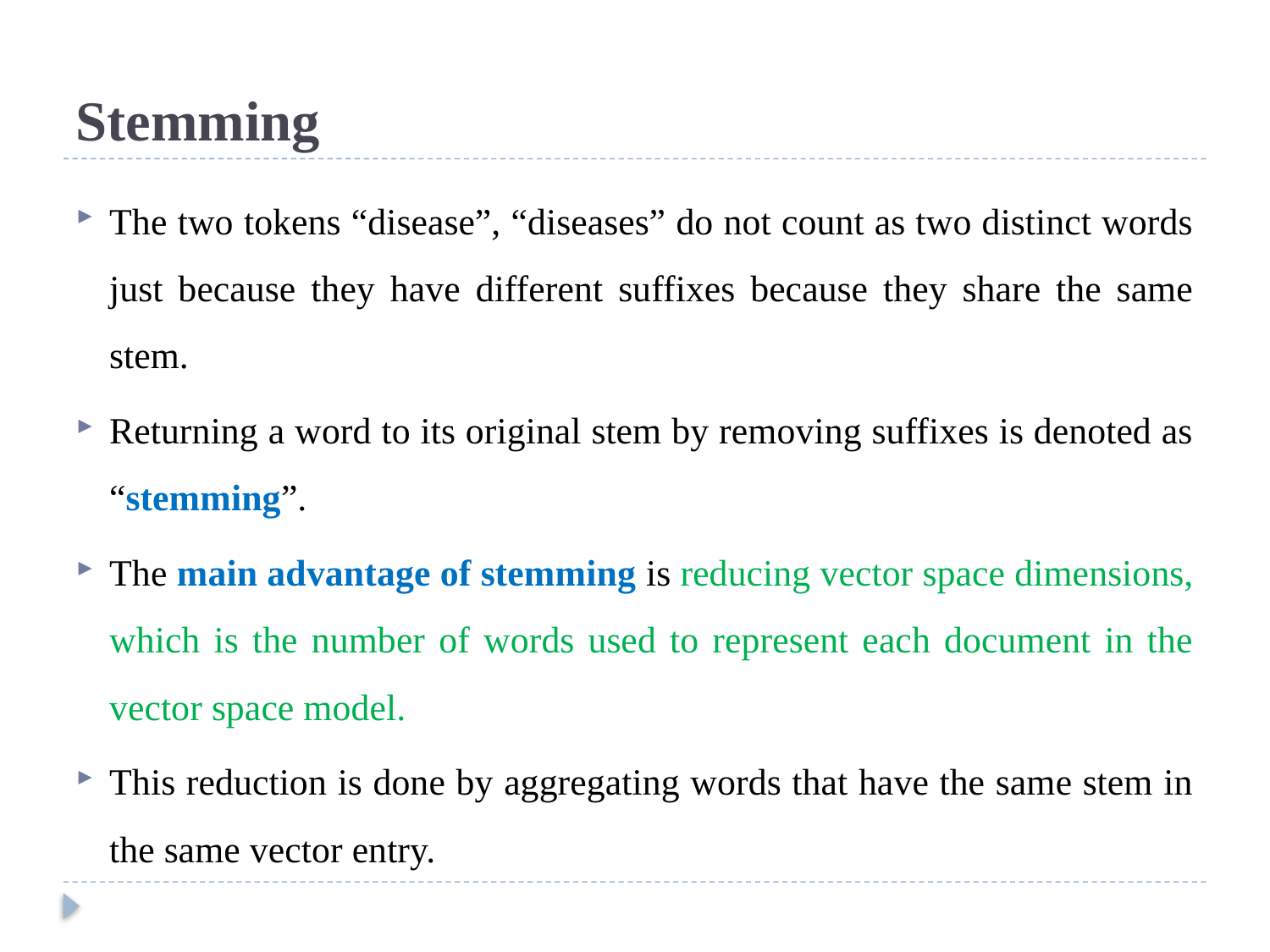

# Stemming
The two tokens “disease”, “diseases” do not count as two distinct words just because they have different suffixes because they share the same stem.
Returning a word to its original stem by removing suffixes is denoted as “stemming”.
The main advantage of stemming is reducing vector space dimensions, which is the number of words used to represent each document in the vector space model.
This reduction is done by aggregating words that have the same stem in the same vector entry.